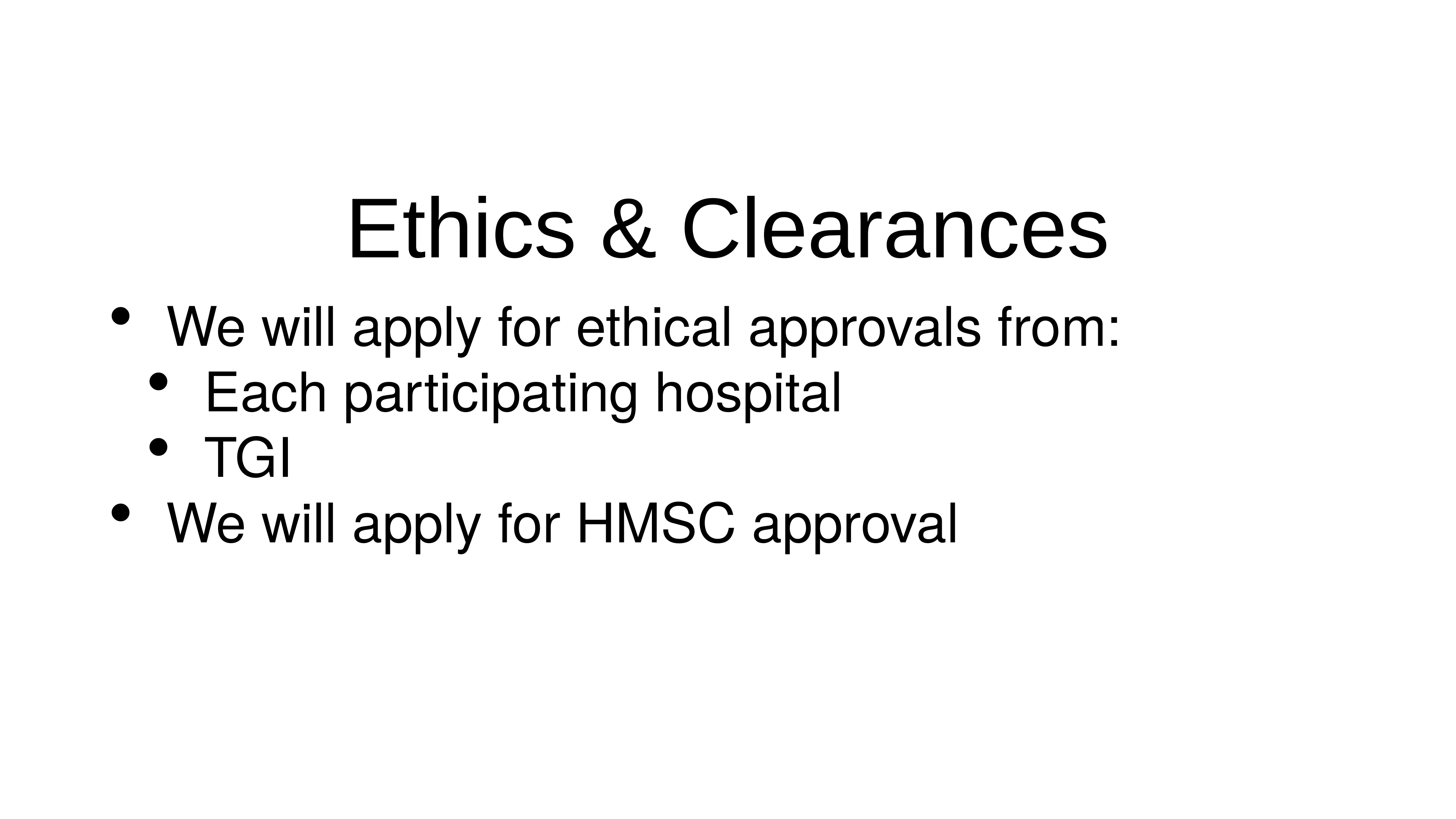

# Ethics & Clearances
We will apply for ethical approvals from:
Each participating hospital
TGI
We will apply for HMSC approval